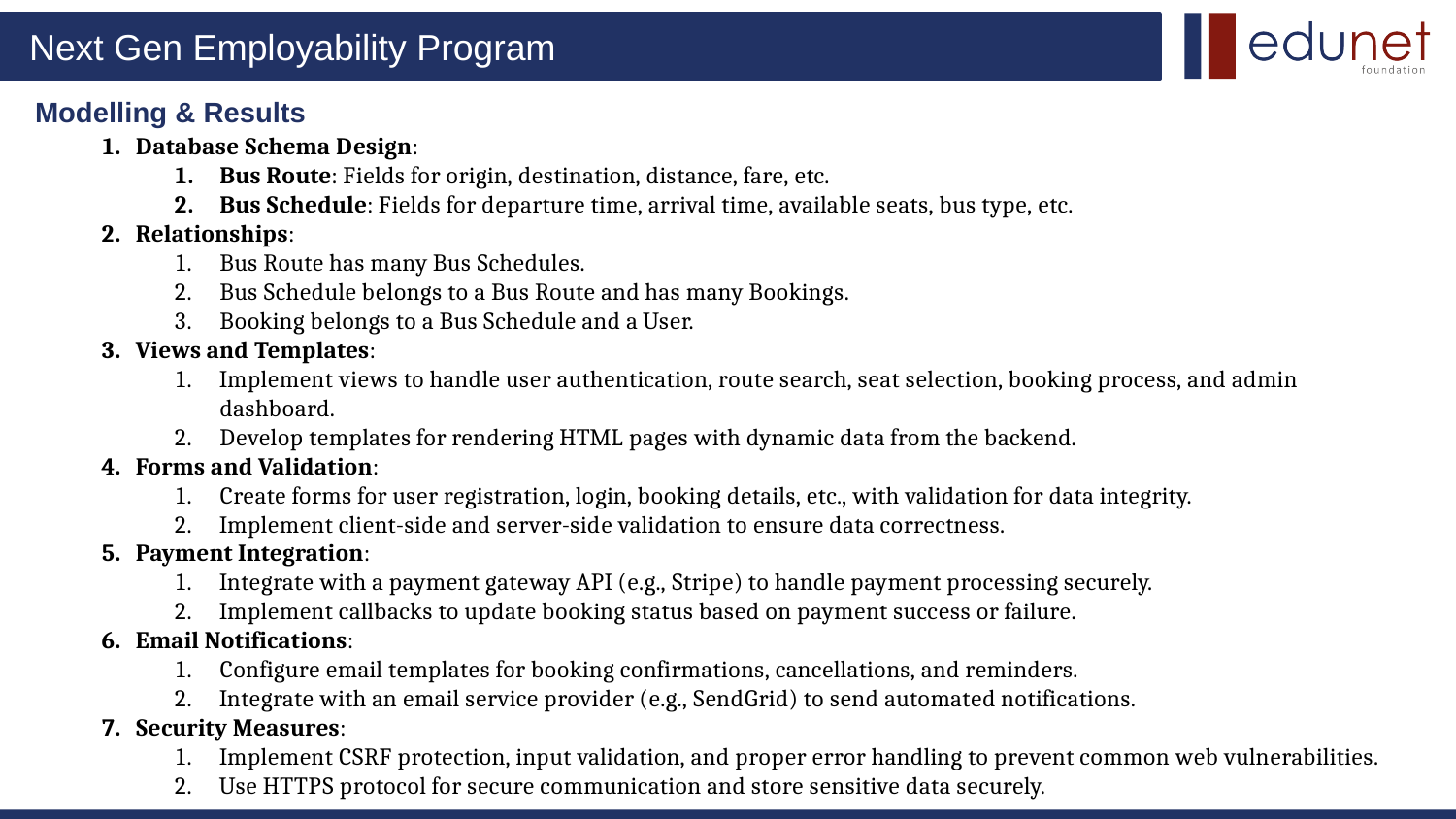

Modelling & Results
Database Schema Design:
Bus Route: Fields for origin, destination, distance, fare, etc.
Bus Schedule: Fields for departure time, arrival time, available seats, bus type, etc.
Relationships:
Bus Route has many Bus Schedules.
Bus Schedule belongs to a Bus Route and has many Bookings.
Booking belongs to a Bus Schedule and a User.
Views and Templates:
Implement views to handle user authentication, route search, seat selection, booking process, and admin dashboard.
Develop templates for rendering HTML pages with dynamic data from the backend.
Forms and Validation:
Create forms for user registration, login, booking details, etc., with validation for data integrity.
Implement client-side and server-side validation to ensure data correctness.
Payment Integration:
Integrate with a payment gateway API (e.g., Stripe) to handle payment processing securely.
Implement callbacks to update booking status based on payment success or failure.
Email Notifications:
Configure email templates for booking confirmations, cancellations, and reminders.
Integrate with an email service provider (e.g., SendGrid) to send automated notifications.
Security Measures:
Implement CSRF protection, input validation, and proper error handling to prevent common web vulnerabilities.
Use HTTPS protocol for secure communication and store sensitive data securely.